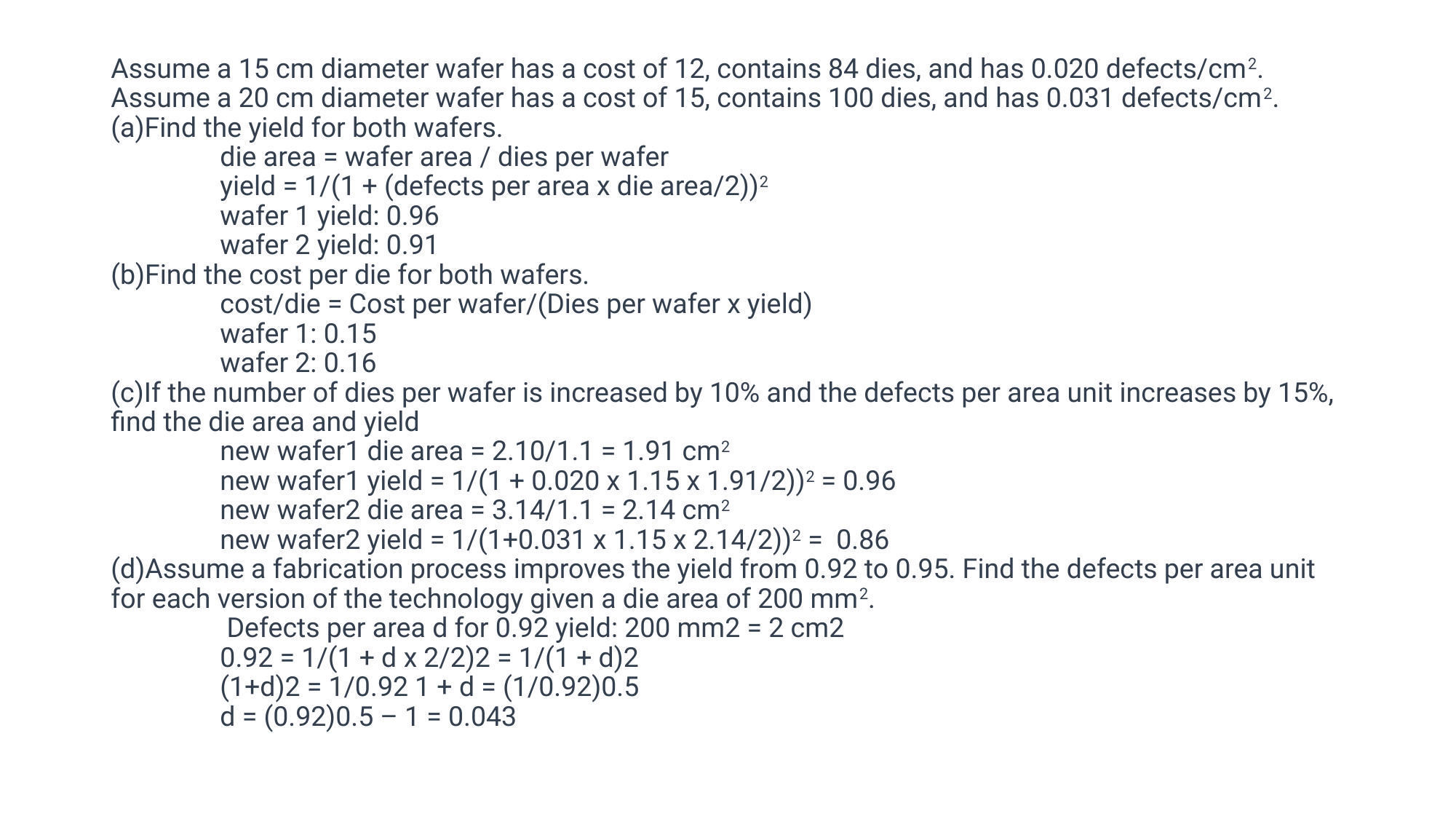

# Assume a 15 cm diameter wafer has a cost of 12, contains 84 dies, and has 0.020 defects/cm2. Assume a 20 cm diameter wafer has a cost of 15, contains 100 dies, and has 0.031 defects/cm2. (a)Find the yield for both wafers. die area = wafer area / dies per wafer yield = 1/(1 + (defects per area x die area/2))2 wafer 1 yield: 0.96 wafer 2 yield: 0.91 (b)Find the cost per die for both wafers. cost/die = Cost per wafer/(Dies per wafer x yield) wafer 1: 0.15 wafer 2: 0.16 (c)If the number of dies per wafer is increased by 10% and the defects per area unit increases by 15%, find the die area and yield new wafer1 die area = 2.10/1.1 = 1.91 cm2 new wafer1 yield = 1/(1 + 0.020 x 1.15 x 1.91/2))2 = 0.96 new wafer2 die area = 3.14/1.1 = 2.14 cm2 new wafer2 yield = 1/(1+0.031 x 1.15 x 2.14/2))2 =  0.86 (d)Assume a fabrication process improves the yield from 0.92 to 0.95. Find the defects per area unit for each version of the technology given a die area of 200 mm2. Defects per area d for 0.92 yield: 200 mm2 = 2 cm2 0.92 = 1/(1 + d x 2/2)2 = 1/(1 + d)2 (1+d)2 = 1/0.92 1 + d = (1/0.92)0.5 d = (0.92)0.5 – 1 = 0.043